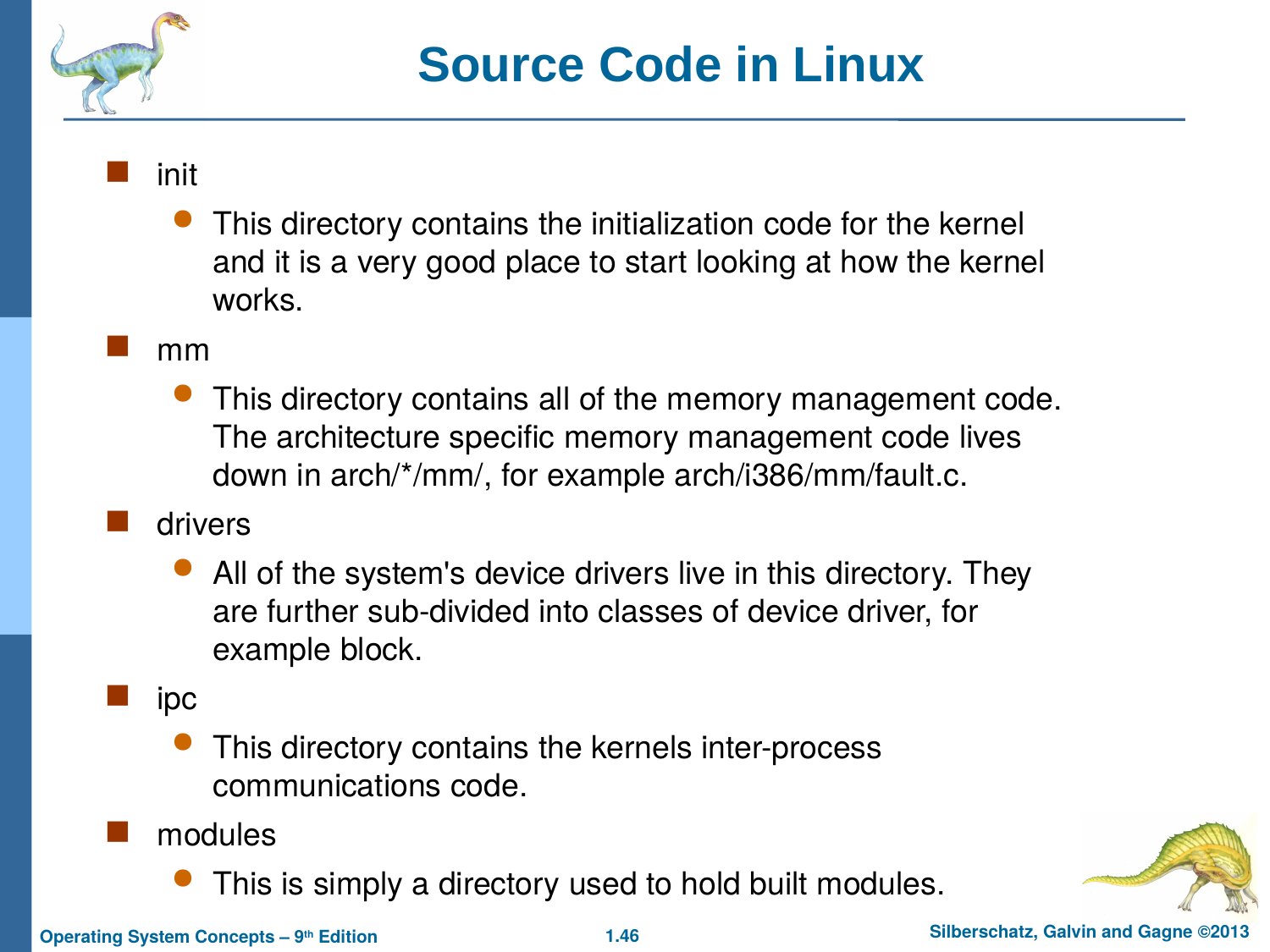

Source Code in Linux
init
This directory contains the initialization code for the kernel and it is a very good place to start looking at how the kernel works.
mm
This directory contains all of the memory management code. The architecture specific memory management code lives down in arch/*/mm/, for example arch/i386/mm/fault.c.
drivers
All of the system's device drivers live in this directory. They are further sub-divided into classes of device driver, for example block.
ipc
This directory contains the kernels inter-process communications code.
modules
This is simply a directory used to hold built modules.